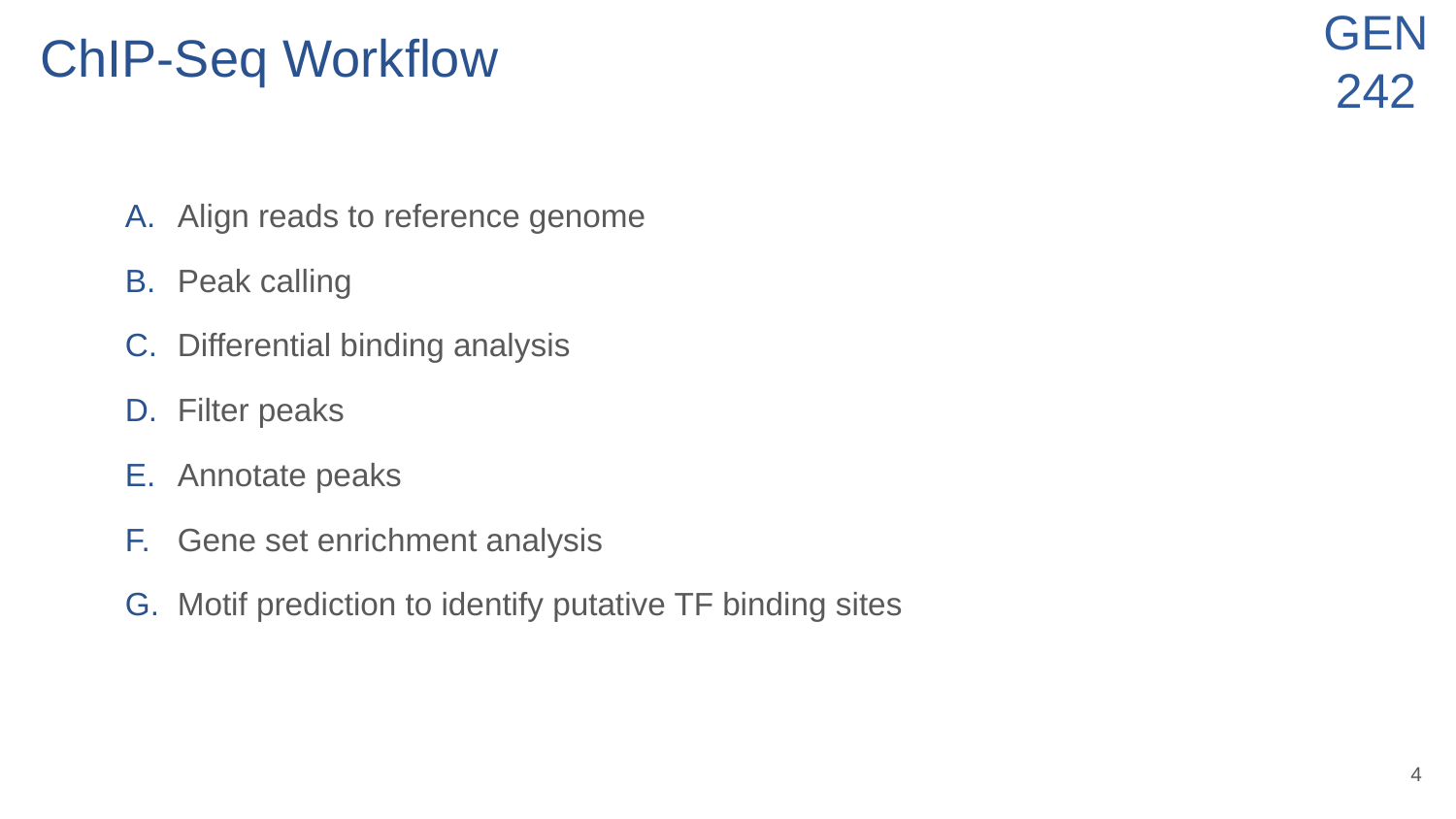

# ChIP-Seq Workflow
Align reads to reference genome
Peak calling
Differential binding analysis
Filter peaks
Annotate peaks
Gene set enrichment analysis
Motif prediction to identify putative TF binding sites

4